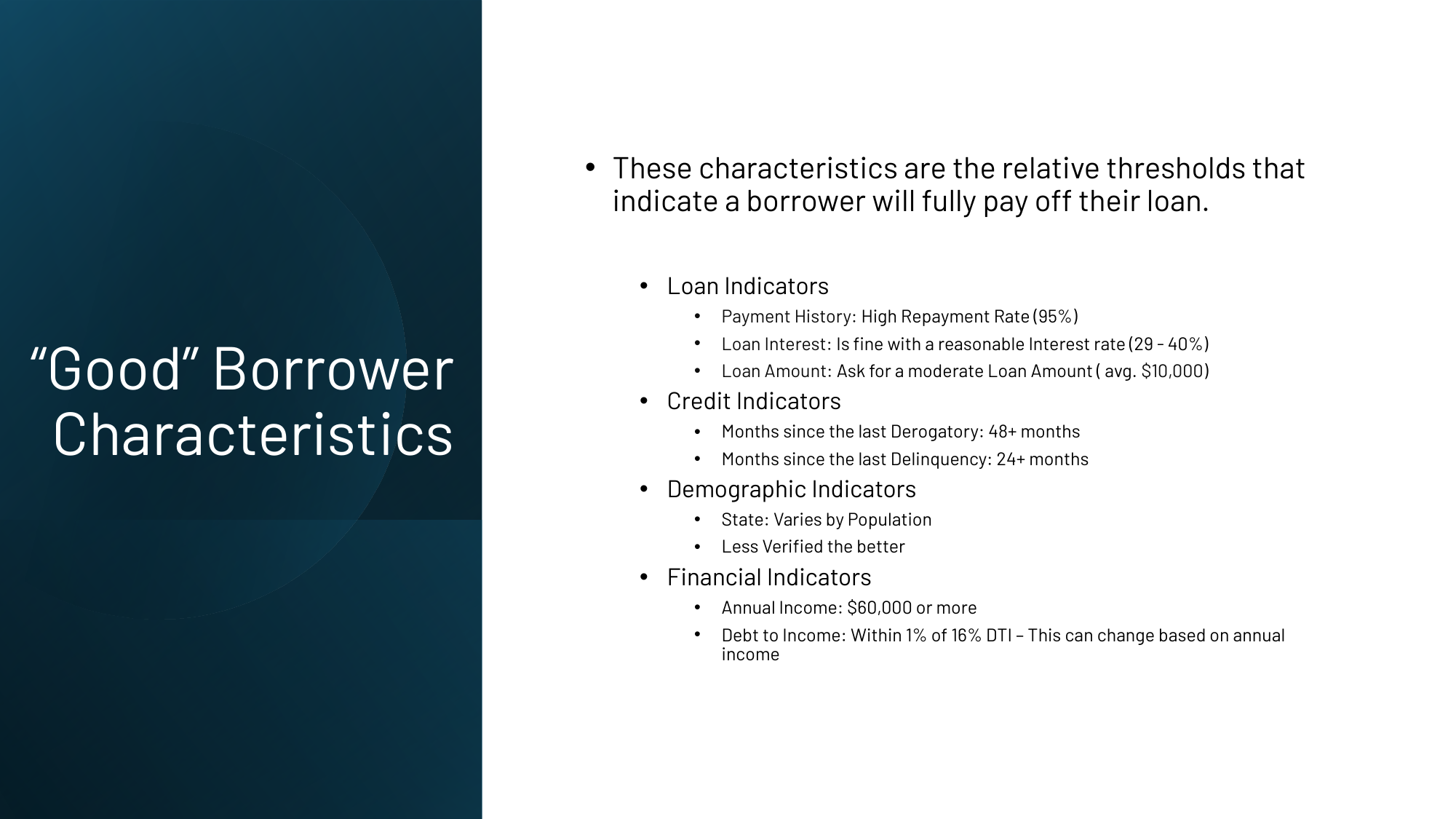

# “Good” Borrower Characteristics
These characteristics are the relative thresholds that indicate a borrower will fully pay off their loan.

Loan Indicators
Payment History: High Repayment Rate (95%)
Loan Interest: Is fine with a reasonable Interest rate (29 - 40%)
Loan Amount: Ask for a moderate Loan Amount ( avg. $10,000)
Credit Indicators
Months since the last Derogatory: 48+ months
Months since the last Delinquency: 24+ months
Demographic Indicators
State: Varies by Population
Less Verified the better
Financial Indicators
Annual Income: $60,000 or more
Debt to Income: Within 1% of 16% DTI – This can change based on annual income